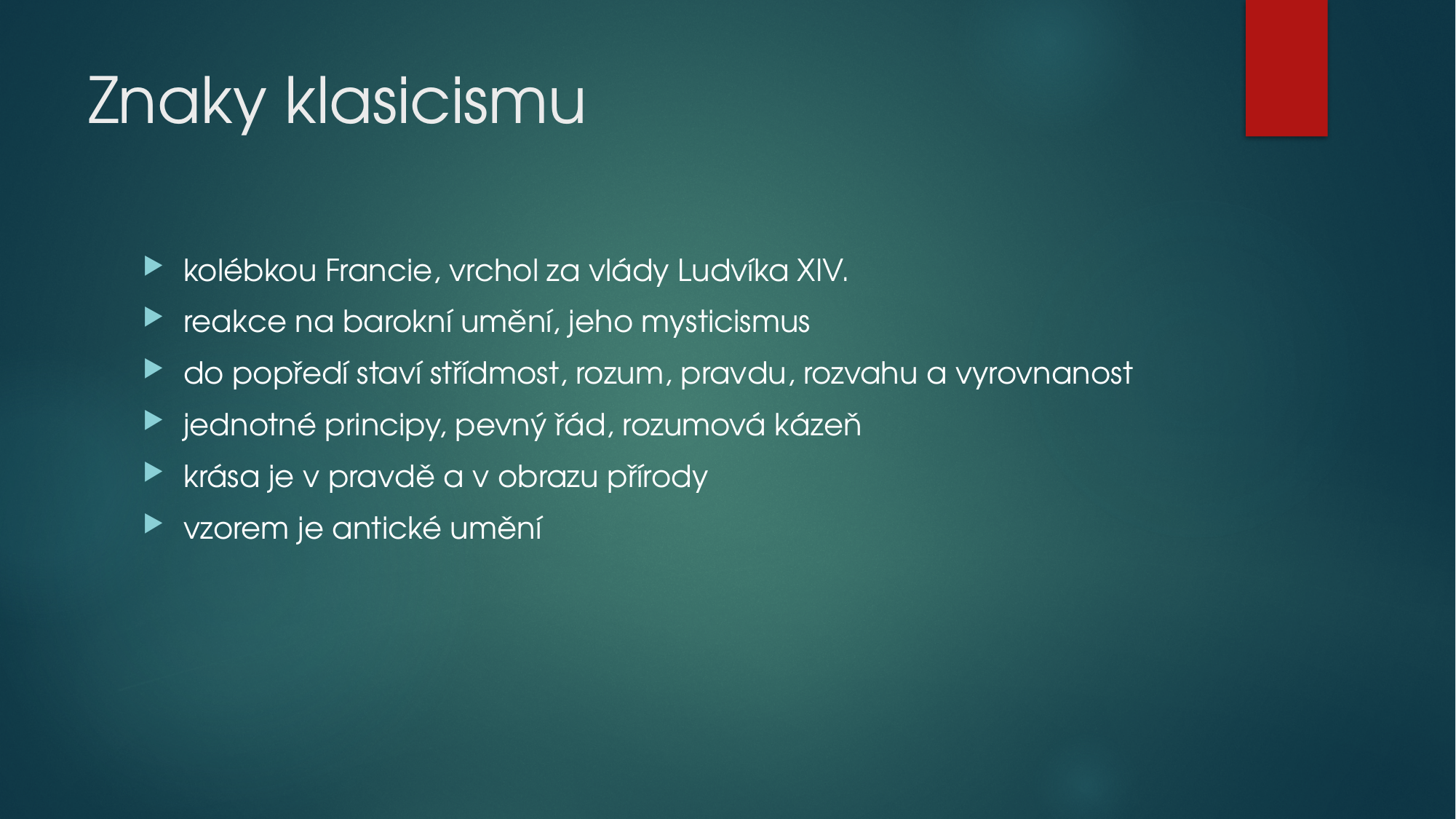

# Znaky klasicismu
kolébkou Francie, vrchol za vlády Ludvíka XIV.
reakce na barokní umění, jeho mysticismus
do popředí staví střídmost, rozum, pravdu, rozvahu a vyrovnanost
jednotné principy, pevný řád, rozumová kázeň
krása je v pravdě a v obrazu přírody
vzorem je antické umění